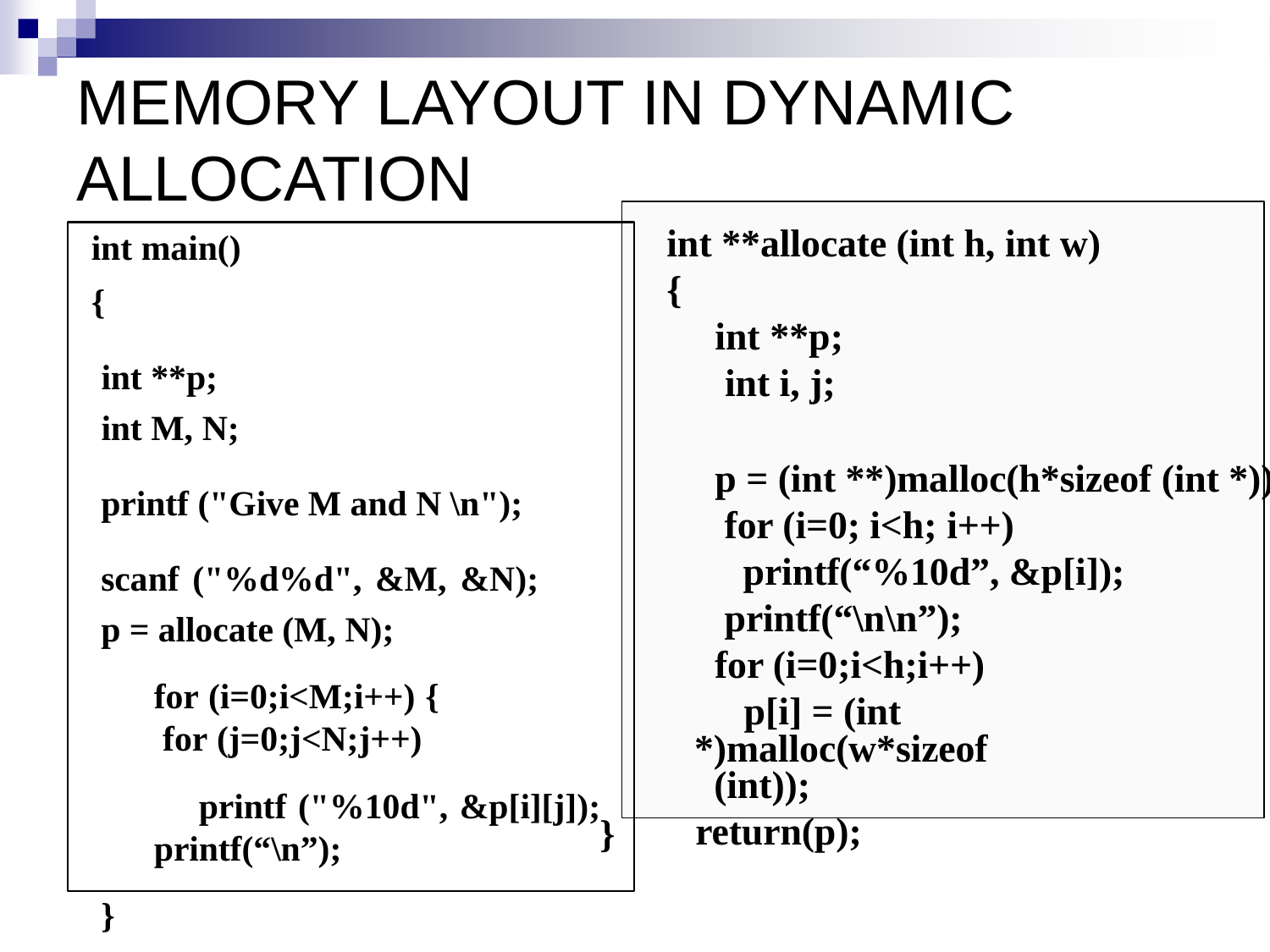

# Memory Layout in Dynamic Allocation

int main()
{
int **p;  int M, N;
printf ("Give M and N \n");
scanf ("%d%d", &M, &N);  p = allocate (M, N);
for (i=0;i<M;i++) {  for (j=0;j<N;j++)
printf ("%10d", &p[i][j]);  printf(“\n”);
}
return 0;
}
int **allocate (int h, int w)
{
int **p;  int i, j;

p = (int **)malloc(h*sizeof (int *));  for (i=0; i<h; i++)
printf(“%10d”, &p[i]);  printf(“\n\n”);
for (i=0;i<h;i++)  p[i] = (int
*)malloc(w*sizeof(int));
return(p);

}
26